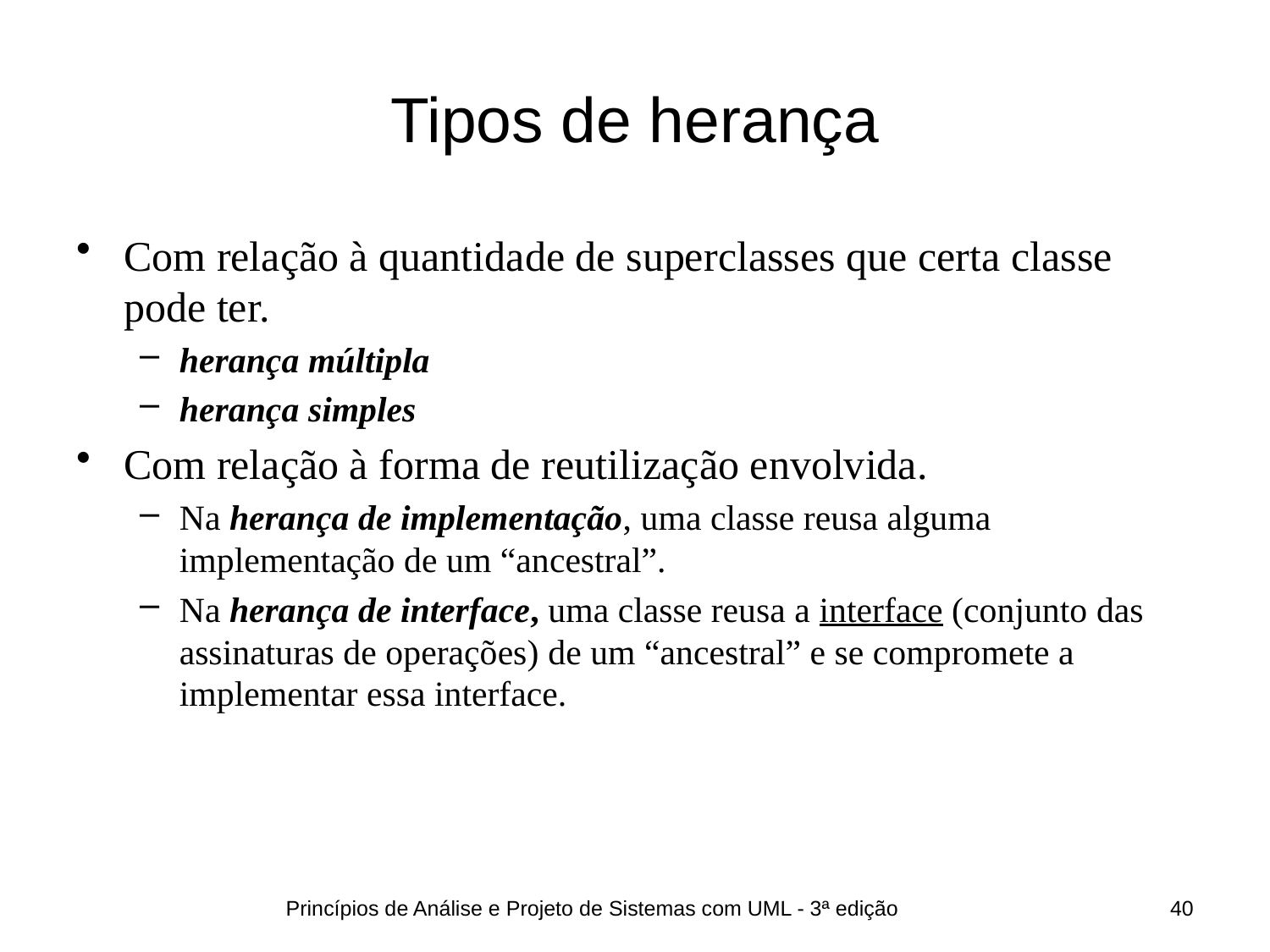

# Tipos de herança
Com relação à quantidade de superclasses que certa classe pode ter.
herança múltipla
herança simples
Com relação à forma de reutilização envolvida.
Na herança de implementação, uma classe reusa alguma implementação de um “ancestral”.
Na herança de interface, uma classe reusa a interface (conjunto das assinaturas de operações) de um “ancestral” e se compromete a implementar essa interface.
Princípios de Análise e Projeto de Sistemas com UML - 3ª edição
40